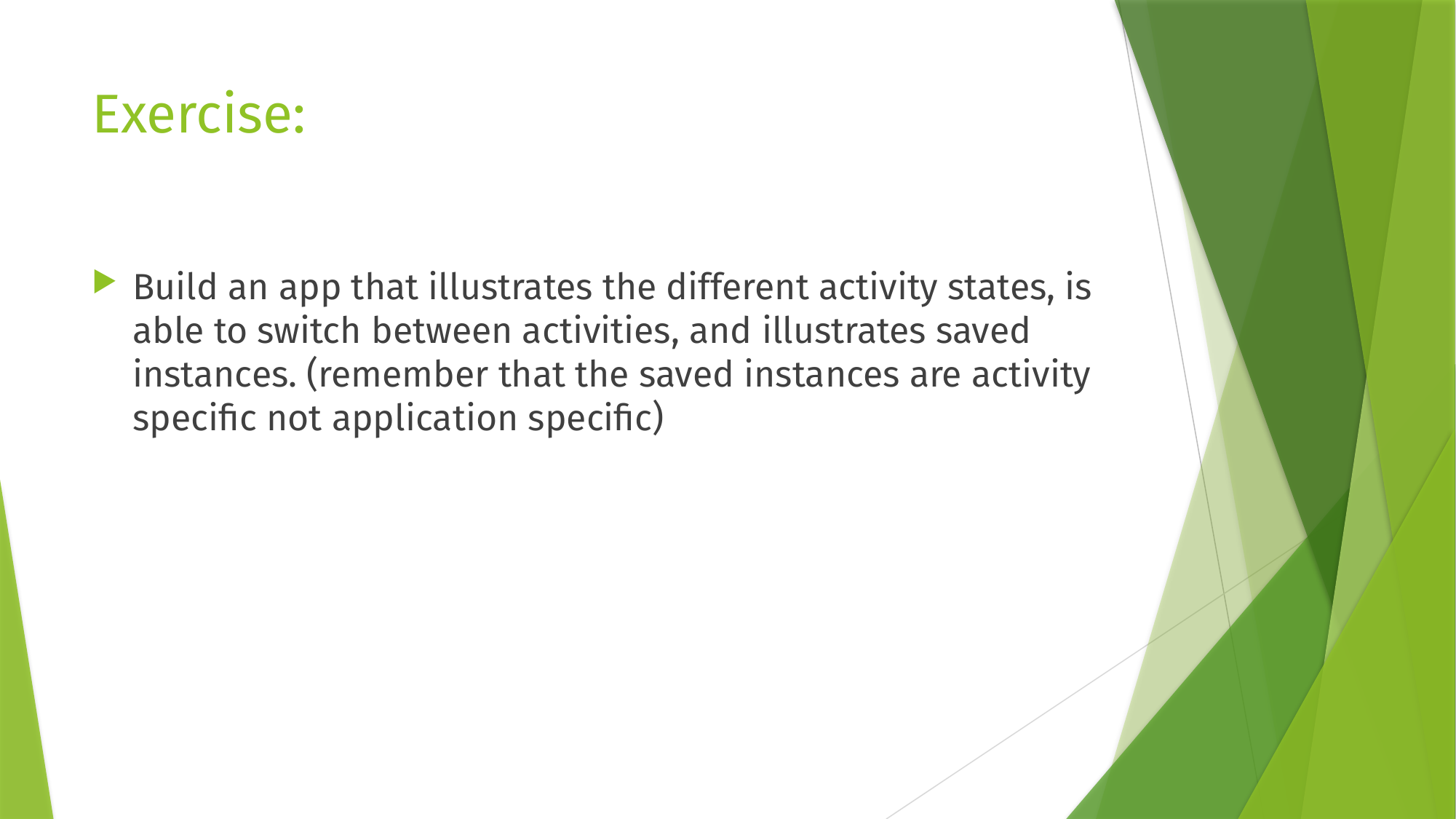

# Exercise:
Build an app that illustrates the different activity states, is able to switch between activities, and illustrates saved instances. (remember that the saved instances are activity specific not application specific)